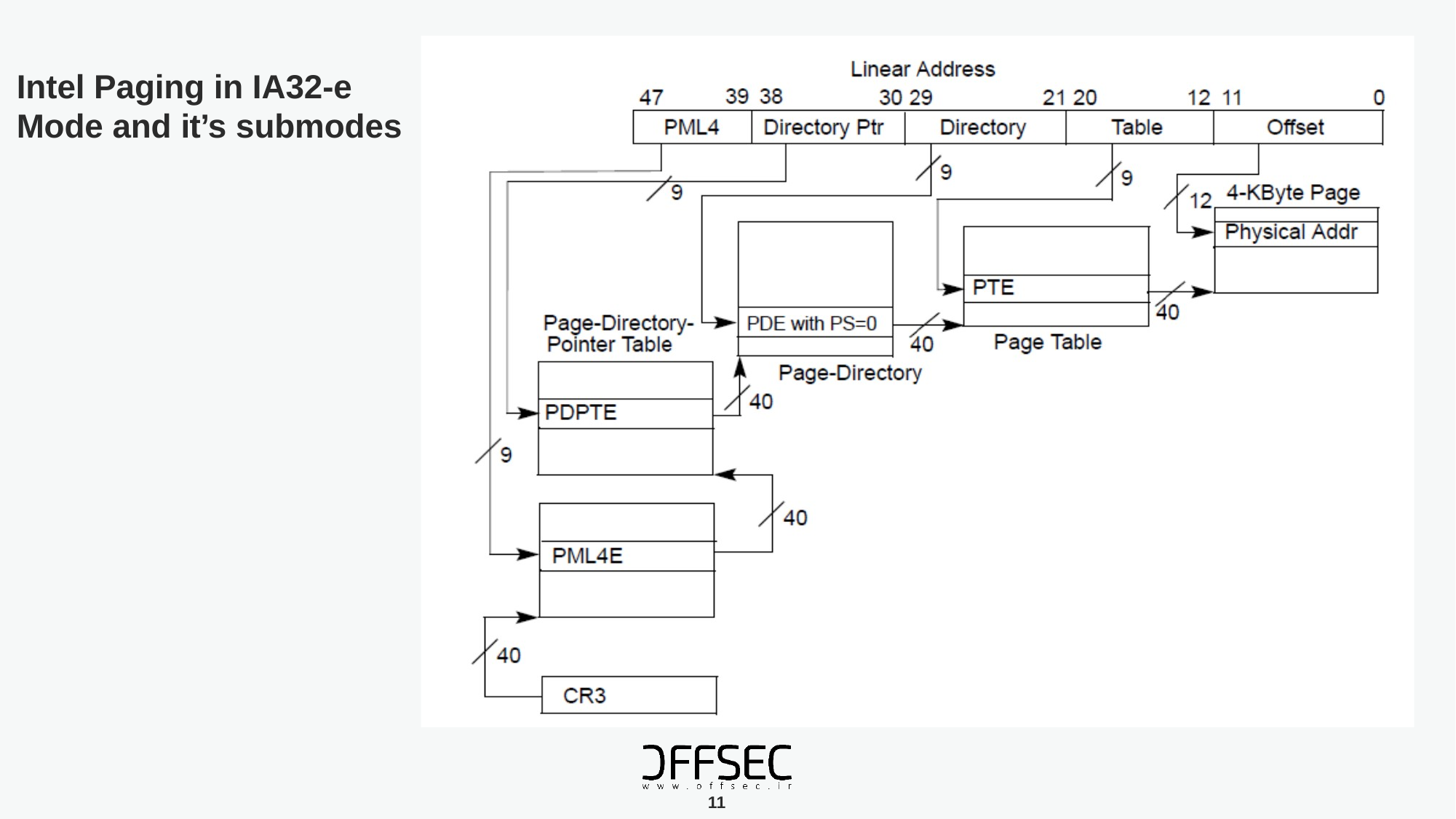

# Intel Paging in IA32-e  Mode and it’s submodes
11